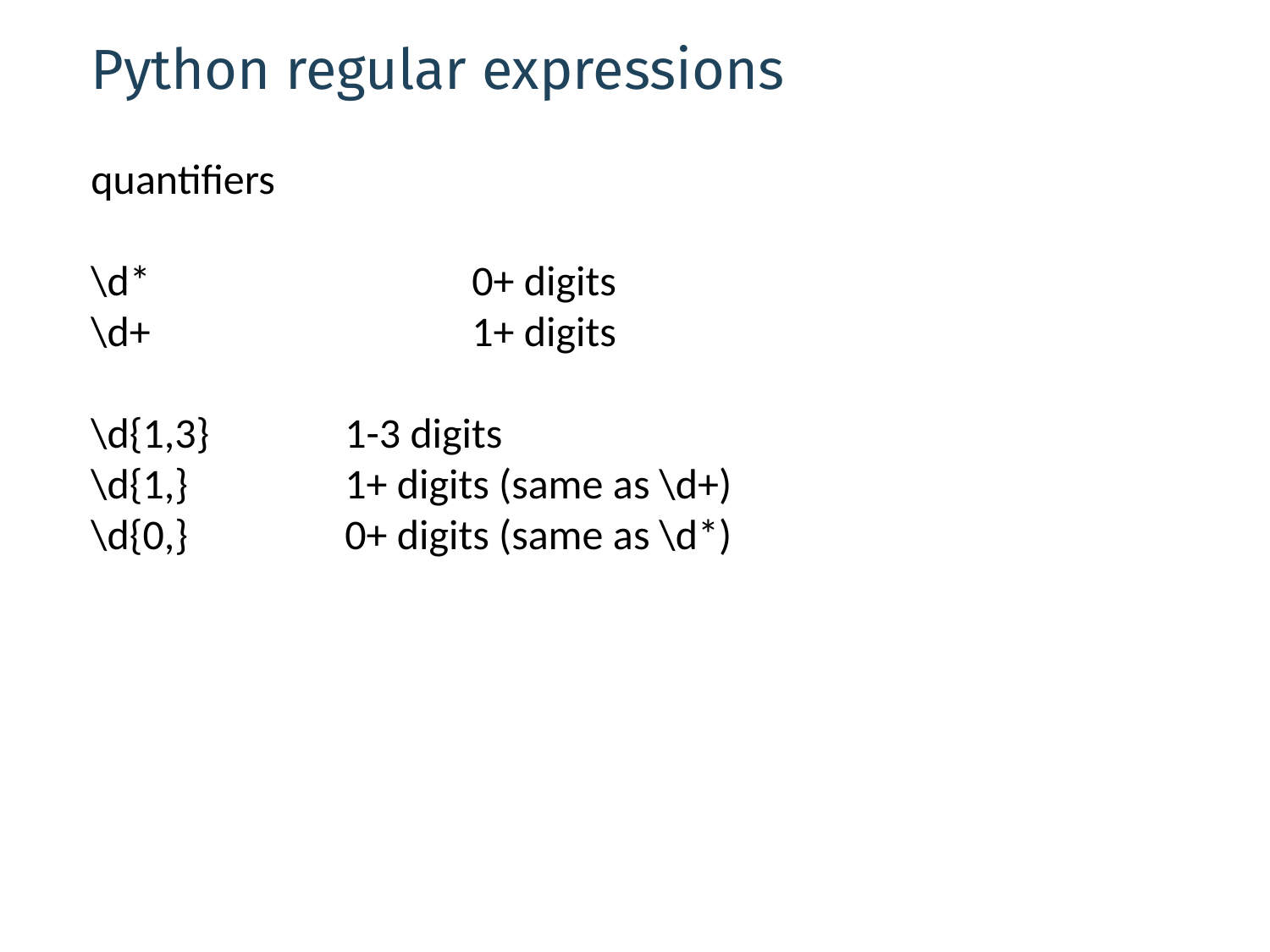

Python regular expressions

quantifiers

\d*			0+ digits
\d+			1+ digits

\d{1,3}		1-3 digits
\d{1,}		1+ digits (same as \d+)
\d{0,}		0+ digits (same as \d*)